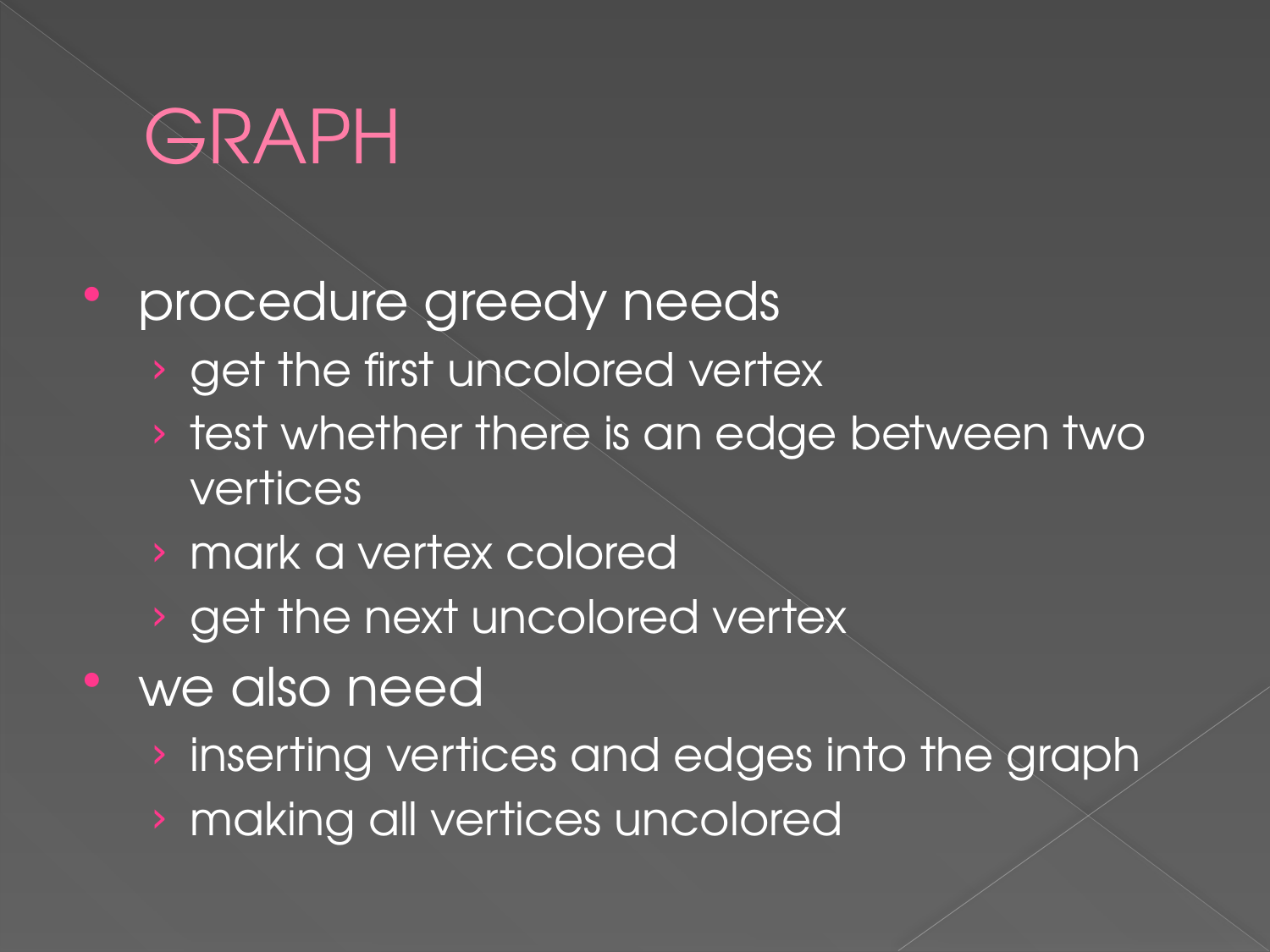

# GRAPH
procedure greedy needs
get the first uncolored vertex
test whether there is an edge between two vertices
mark a vertex colored
get the next uncolored vertex
we also need
inserting vertices and edges into the graph
making all vertices uncolored